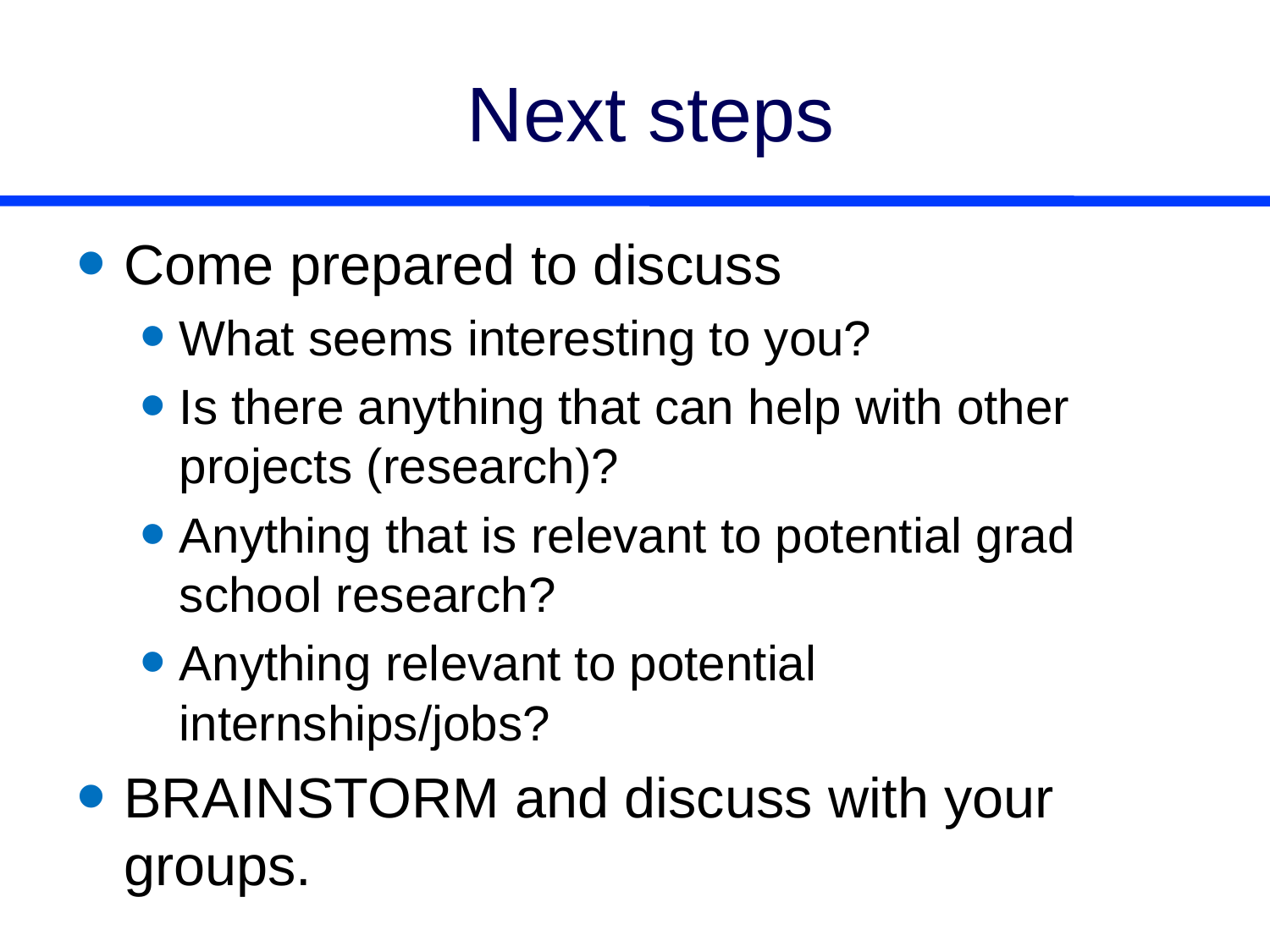

# Next steps
Come prepared to discuss
What seems interesting to you?
Is there anything that can help with other projects (research)?
Anything that is relevant to potential grad school research?
Anything relevant to potential internships/jobs?
BRAINSTORM and discuss with your groups.